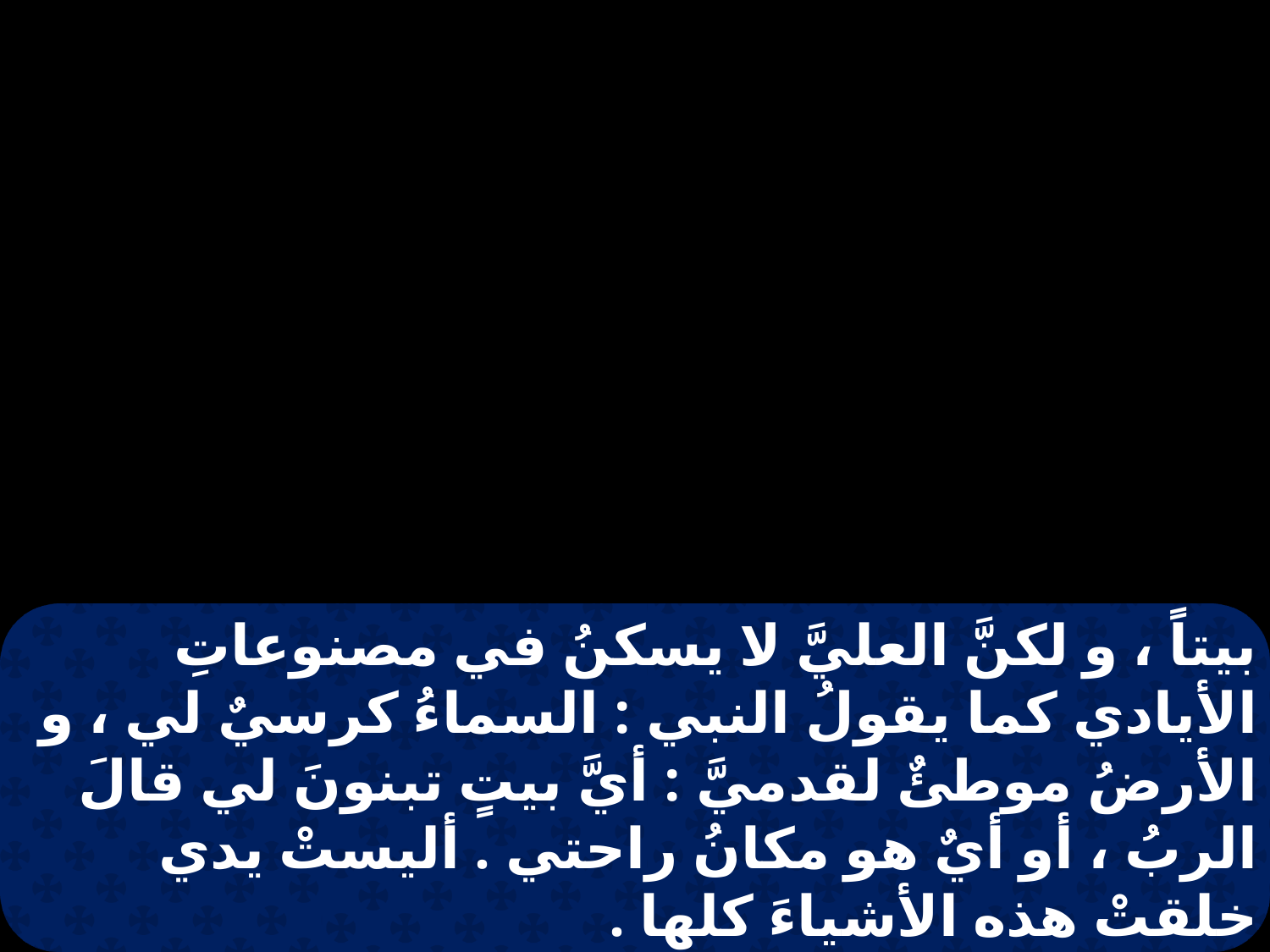

بيتاً ، و لكنَّ العليَّ لا يسكنُ في مصنوعاتِ الأيادي كما يقولُ النبي : السماءُ كرسيٌ لي ، و الأرضُ موطئٌ لقدميَّ : أيَّ بيتٍ تبنونَ لي قالَ الربُ ، أو أيٌ هو مكانُ راحتي . أليستْ يدي خلقتْ هذه الأشياءَ كلها .